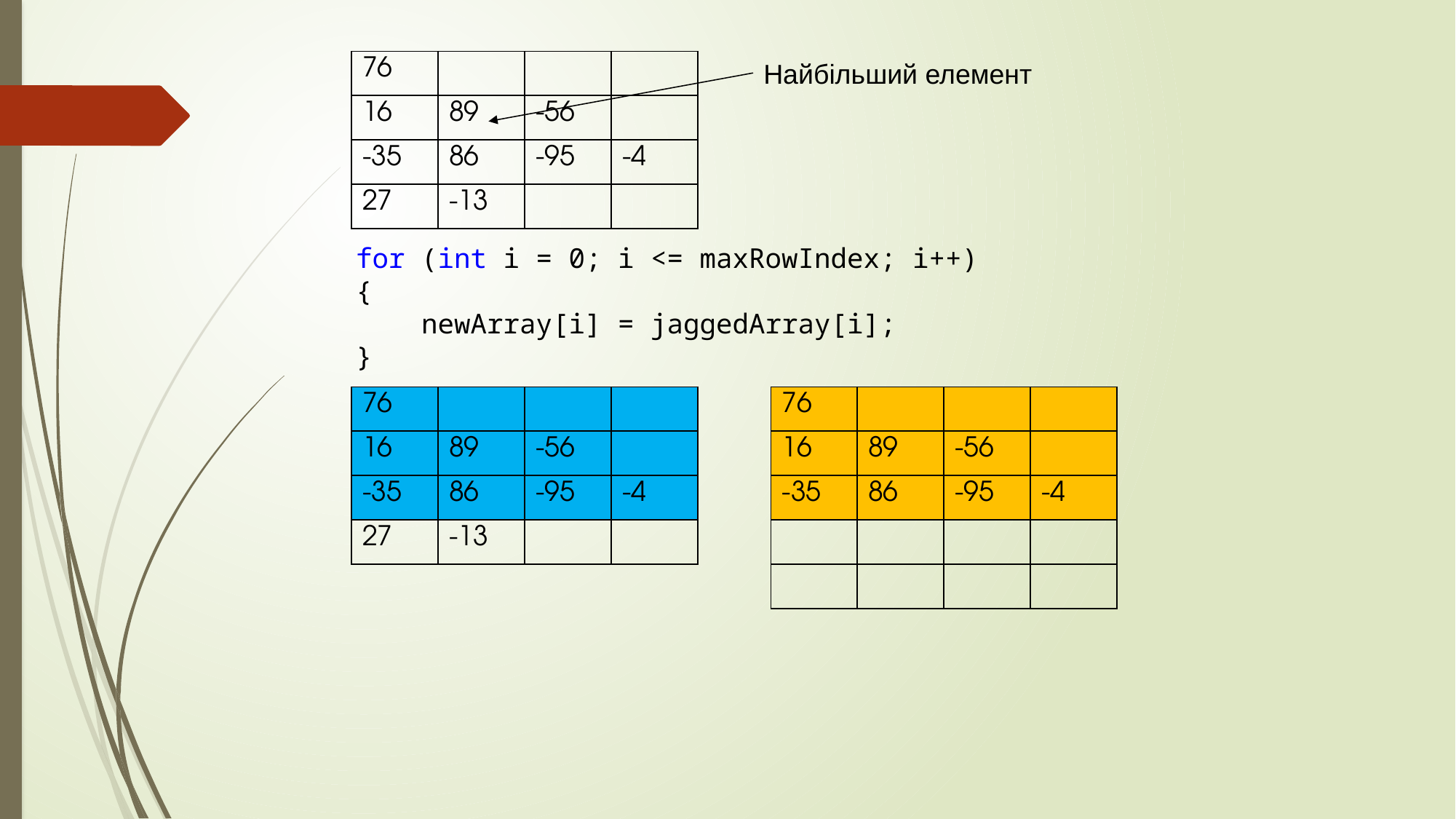

| 76 |  |  |  |
| --- | --- | --- | --- |
| 16 | 89 | -56 |  |
| -35 | 86 | -95 | -4 |
| 27 | -13 |  |  |
Найбільший елемент
 for (int i = 0; i <= maxRowIndex; i++)
 {
     newArray[i] = jaggedArray[i];
 }
| 76 |  |  |  |
| --- | --- | --- | --- |
| 16 | 89 | -56 |  |
| -35 | 86 | -95 | -4 |
| 27 | -13 |  |  |
| 76 |  |  |  |
| --- | --- | --- | --- |
| 16 | 89 | -56 |  |
| -35 | 86 | -95 | -4 |
|  |  |  |  |
|  |  |  |  |